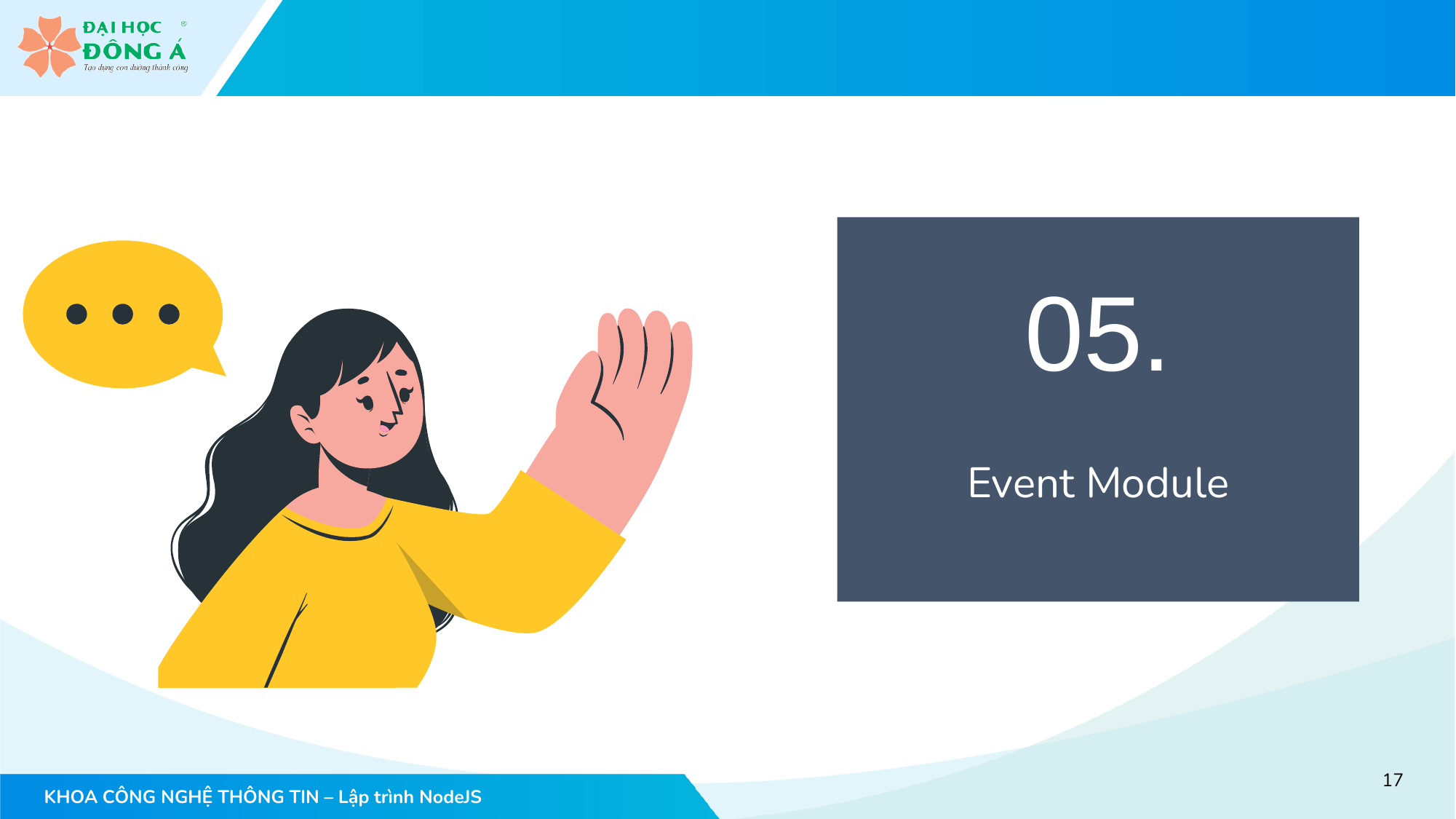

05.
Event Module
17
KHOA CÔNG NGHỆ THÔNG TIN – Lập trình NodeJS